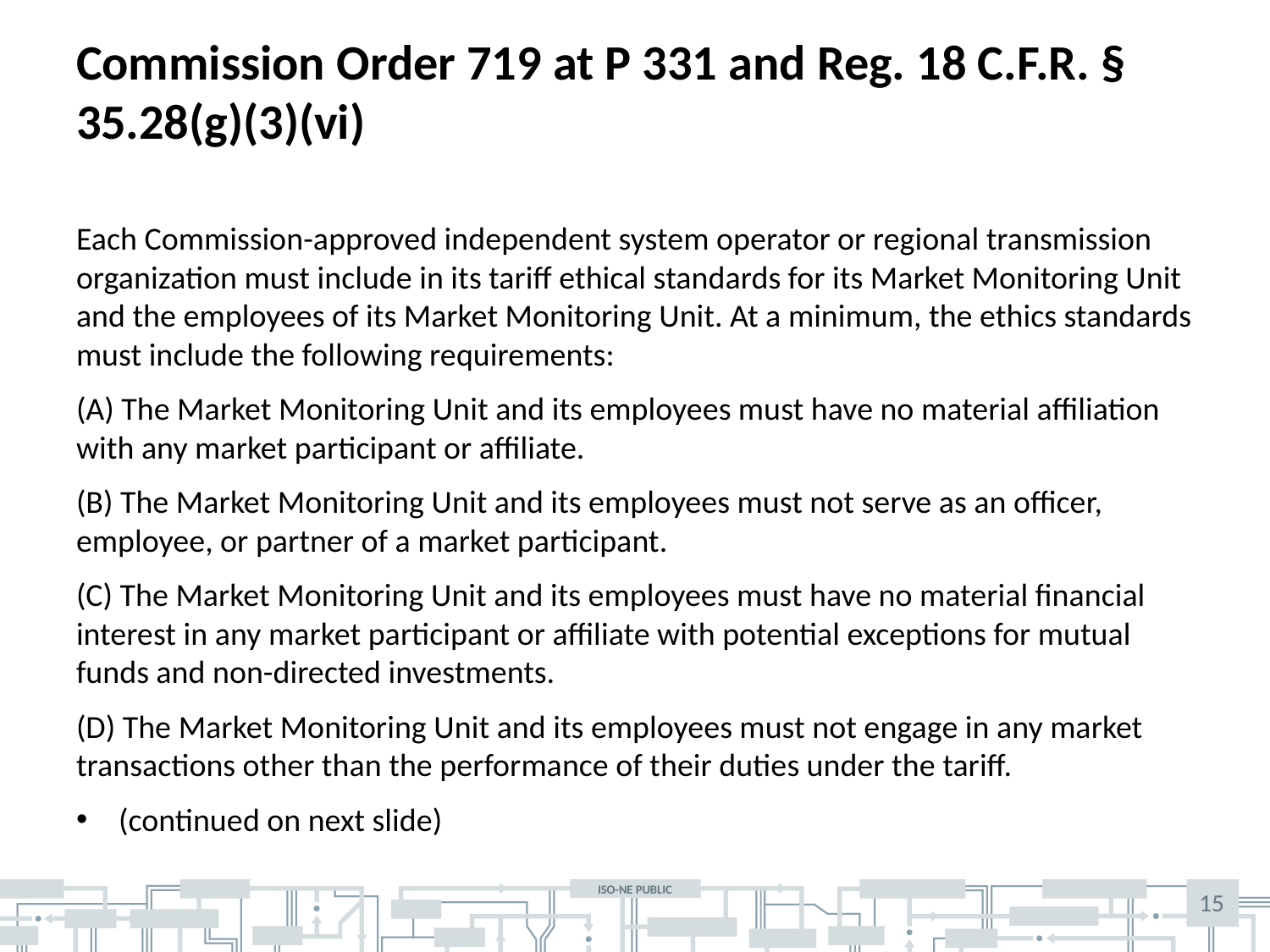

# Commission Order 719 at P 331 and Reg. 18 C.F.R. § 35.28(g)(3)(vi)
Each Commission-approved independent system operator or regional transmission organization must include in its tariff ethical standards for its Market Monitoring Unit and the employees of its Market Monitoring Unit. At a minimum, the ethics standards must include the following requirements:
(A) The Market Monitoring Unit and its employees must have no material affiliation with any market participant or affiliate.
(B) The Market Monitoring Unit and its employees must not serve as an officer, employee, or partner of a market participant.
(C) The Market Monitoring Unit and its employees must have no material financial interest in any market participant or affiliate with potential exceptions for mutual funds and non-directed investments.
(D) The Market Monitoring Unit and its employees must not engage in any market transactions other than the performance of their duties under the tariff.
(continued on next slide)
15